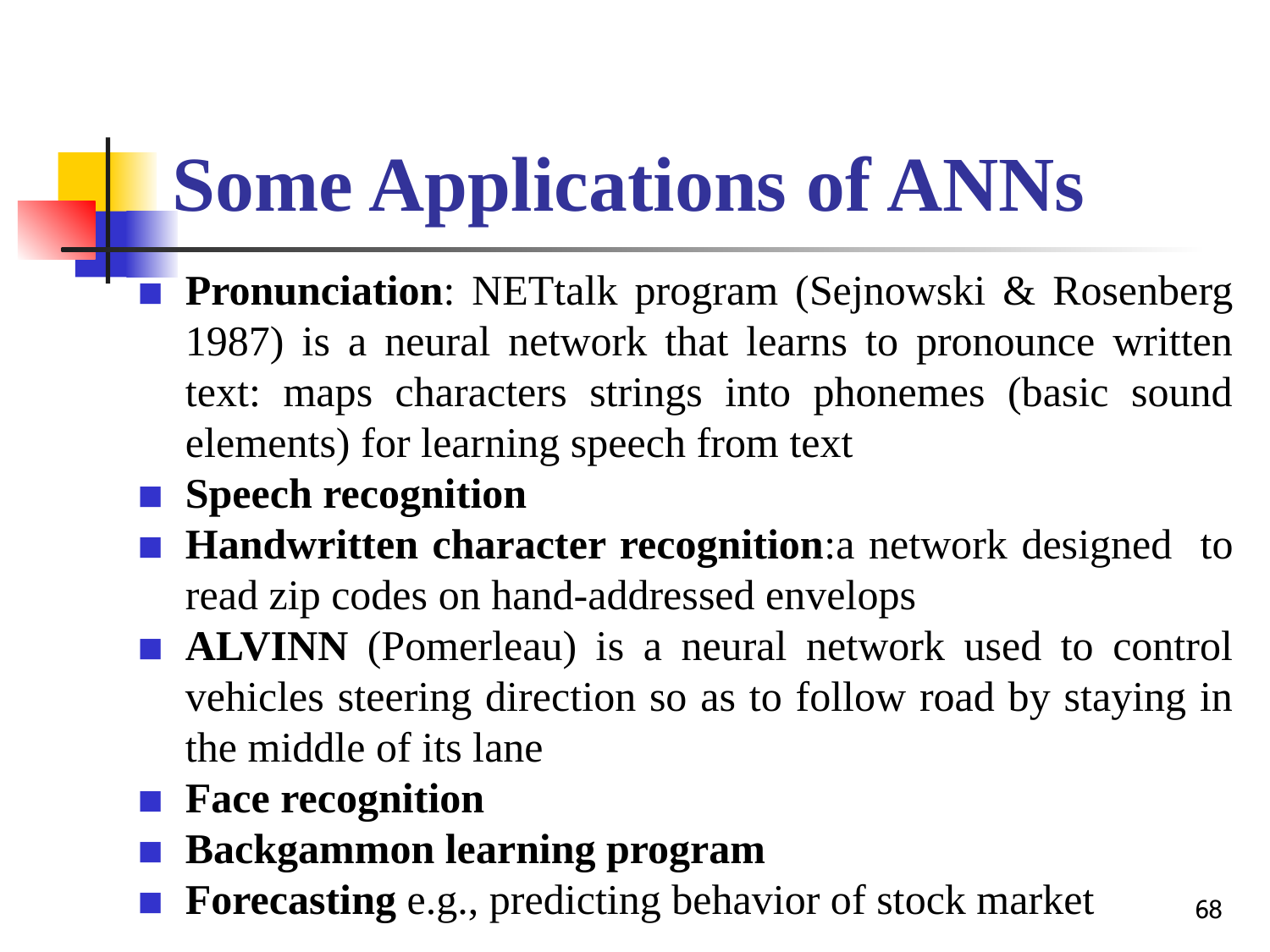

# Some Applications of ANNs
Pronunciation: NETtalk program (Sejnowski & Rosenberg 1987) is a neural network that learns to pronounce written text: maps characters strings into phonemes (basic sound elements) for learning speech from text
Speech recognition
Handwritten character recognition:a network designed  to read zip codes on hand-addressed envelops
ALVINN (Pomerleau) is a neural network used to control vehicles steering direction so as to follow road by staying in the middle of its lane
Face recognition
Backgammon learning program
Forecasting e.g., predicting behavior of stock market

68